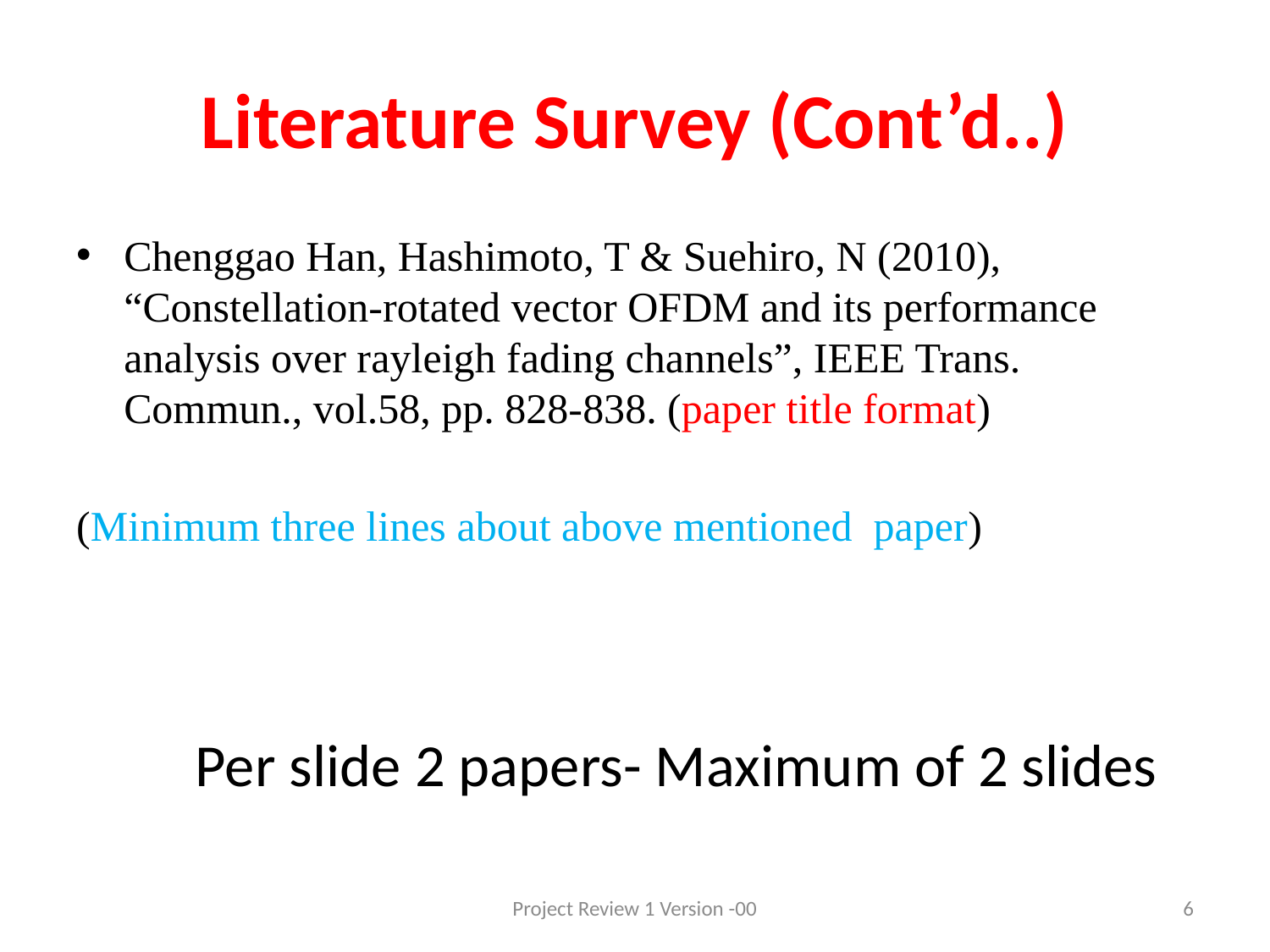

# Literature Survey (Cont’d..)
Chenggao Han, Hashimoto, T & Suehiro, N (2010), “Constellation-rotated vector OFDM and its performance analysis over rayleigh fading channels”, IEEE Trans. Commun., vol.58, pp. 828-838. (paper title format)

(Minimum three lines about above mentioned  paper)

Per slide 2 papers- Maximum of 2 slides
Project Review 1 Version -00
6